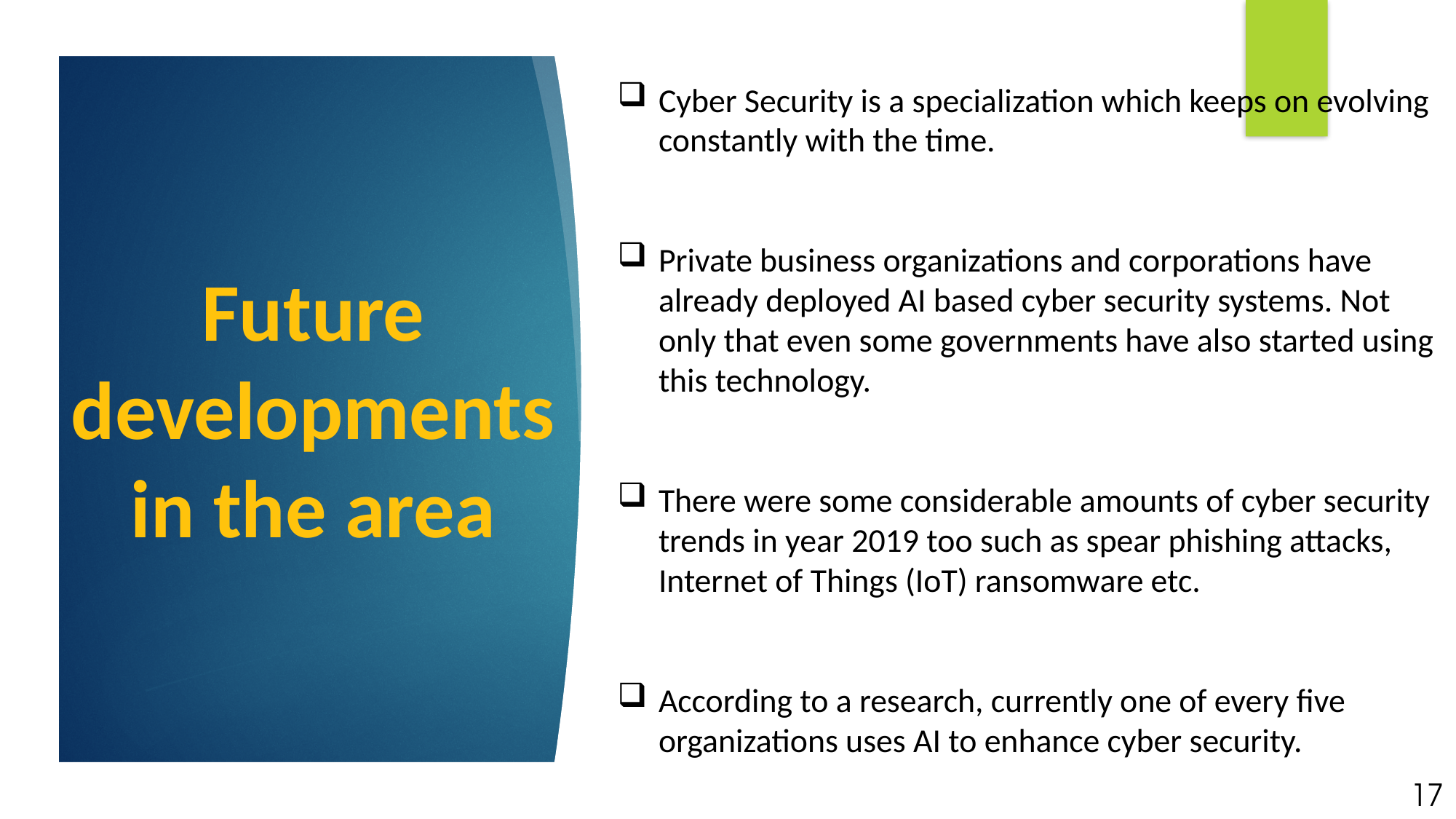

Cyber Security is a specialization which keeps on evolving constantly with the time.

Private business organizations and corporations have already deployed AI based cyber security systems. Not only that even some governments have also started using this technology.

There were some considerable amounts of cyber security trends in year 2019 too such as spear phishing attacks, Internet of Things (IoT) ransomware etc.

According to a research, currently one of every five organizations uses AI to enhance cyber security.
# Future developments in the area
17